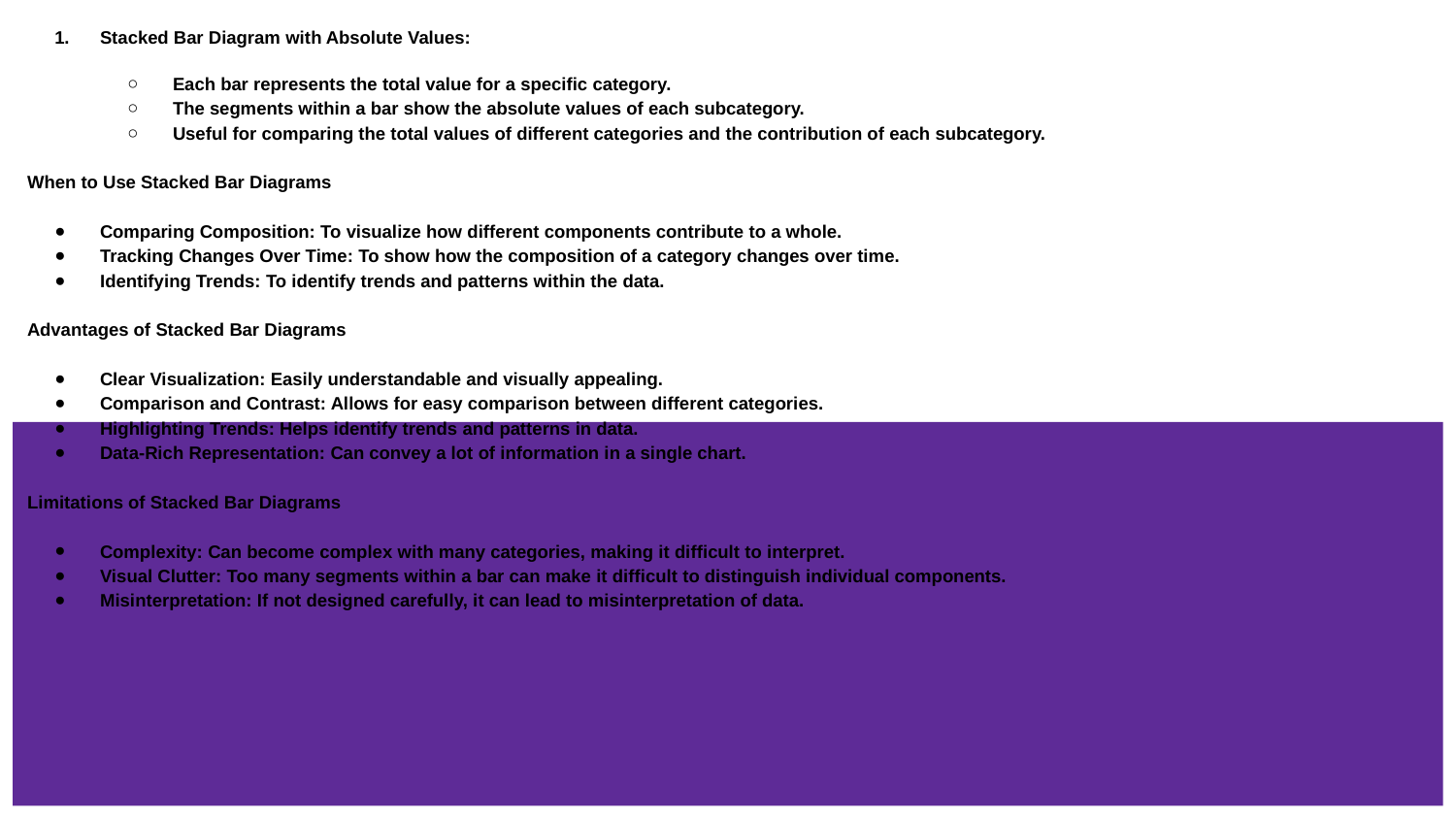

# Stacked Bar Diagram with Absolute Values:
Each bar represents the total value for a specific category.
The segments within a bar show the absolute values of each subcategory.
Useful for comparing the total values of different categories and the contribution of each subcategory.
When to Use Stacked Bar Diagrams
Comparing Composition: To visualize how different components contribute to a whole.
Tracking Changes Over Time: To show how the composition of a category changes over time.
Identifying Trends: To identify trends and patterns within the data.
Advantages of Stacked Bar Diagrams
Clear Visualization: Easily understandable and visually appealing.
Comparison and Contrast: Allows for easy comparison between different categories.
Highlighting Trends: Helps identify trends and patterns in data.
Data-Rich Representation: Can convey a lot of information in a single chart.
Limitations of Stacked Bar Diagrams
Complexity: Can become complex with many categories, making it difficult to interpret.
Visual Clutter: Too many segments within a bar can make it difficult to distinguish individual components.
Misinterpretation: If not designed carefully, it can lead to misinterpretation of data.